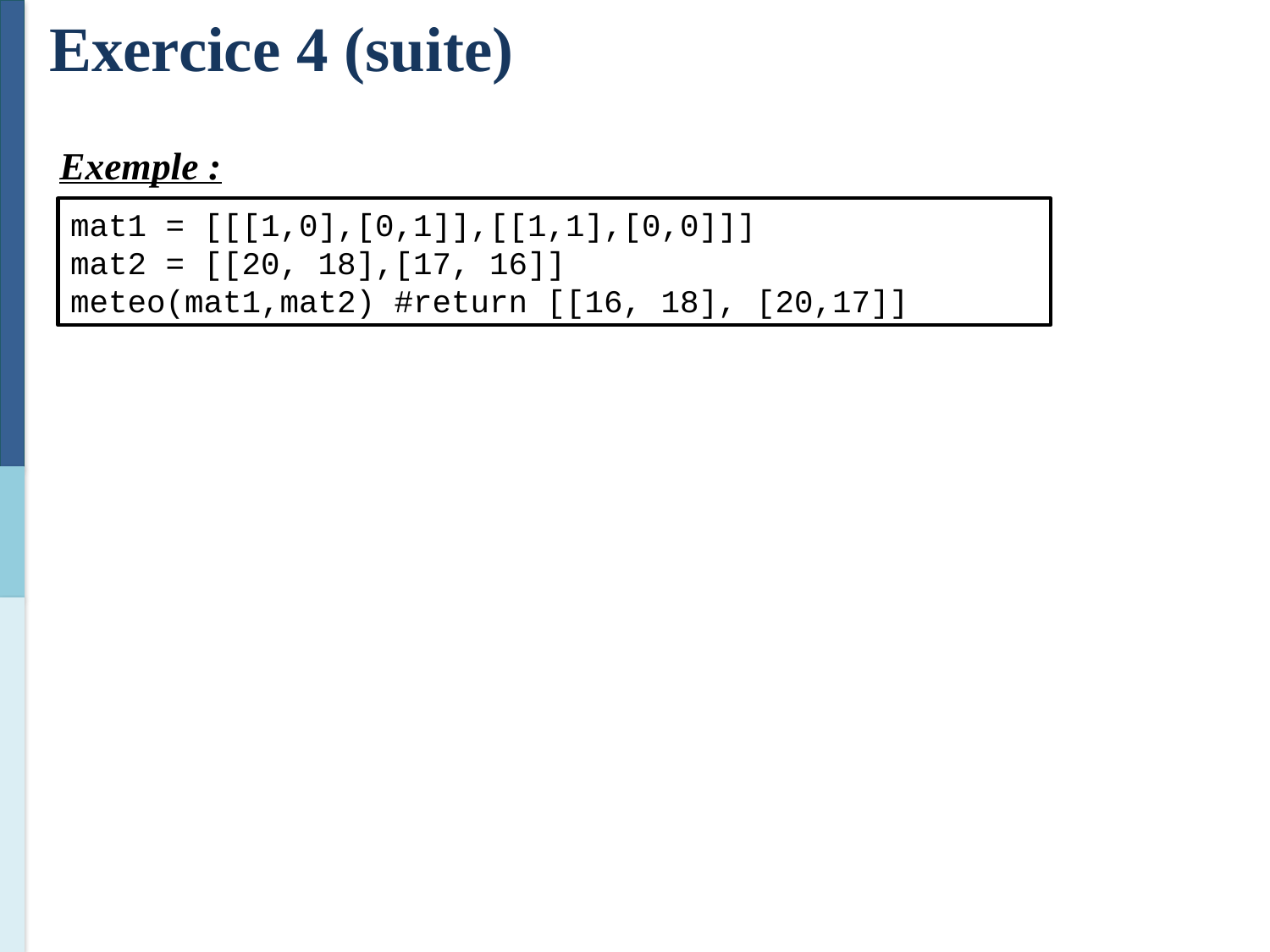

Exercice 4 (suite)
Exemple :
mat1 = [[[1,0],[0,1]],[[1,1],[0,0]]]
mat2 = [[20, 18],[17, 16]]
meteo(mat1,mat2) #return [[16, 18], [20,17]]